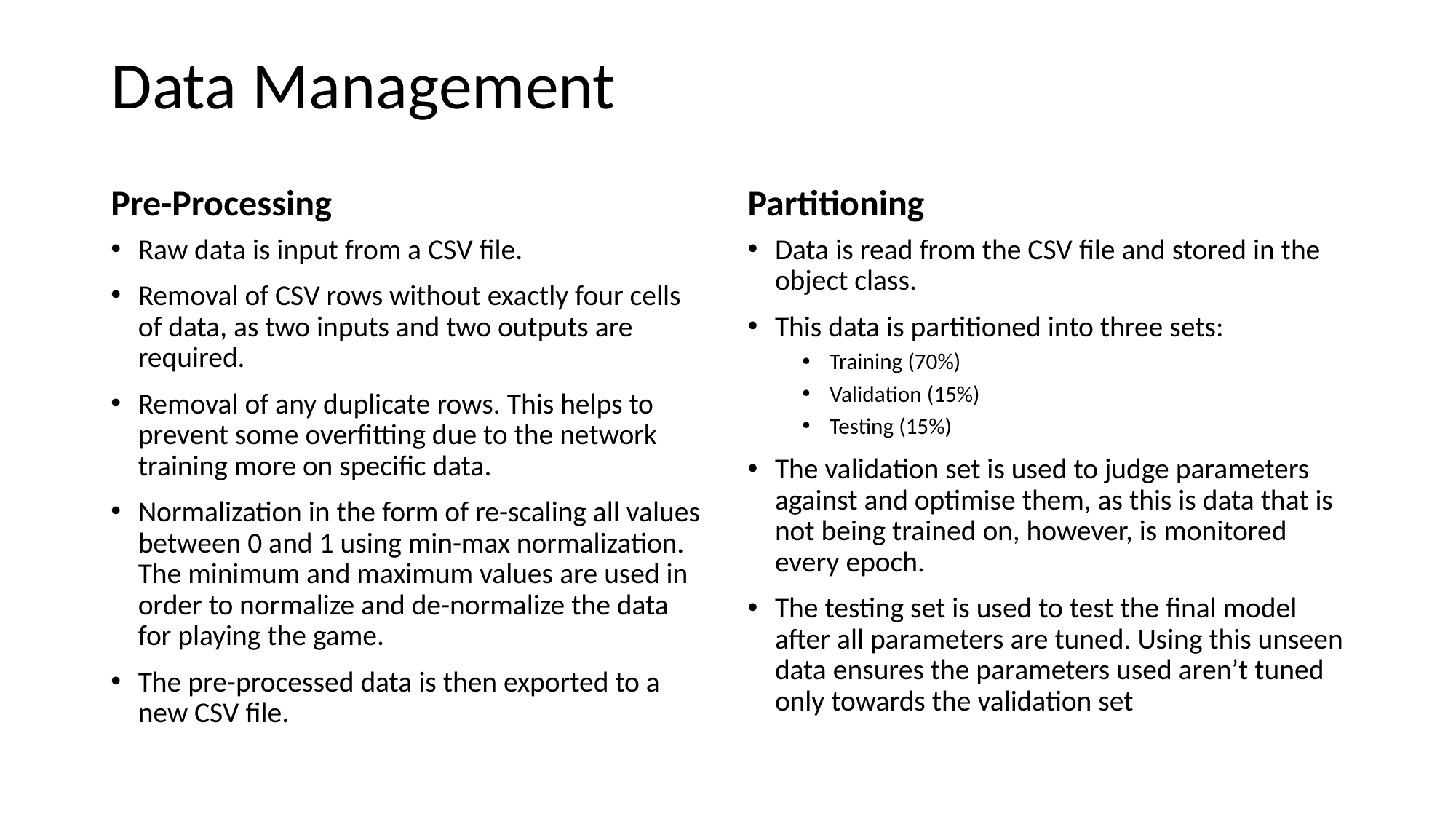

# Data Management
Pre-Processing
Partitioning
Raw data is input from a CSV file.
Removal of CSV rows without exactly four cells of data, as two inputs and two outputs are required.
Removal of any duplicate rows. This helps to prevent some overfitting due to the network training more on specific data.
Normalization in the form of re-scaling all values between 0 and 1 using min-max normalization. The minimum and maximum values are used in order to normalize and de-normalize the data for playing the game.
The pre-processed data is then exported to a new CSV file.
Data is read from the CSV file and stored in the object class.
This data is partitioned into three sets:
Training (70%)
Validation (15%)
Testing (15%)
The validation set is used to judge parameters against and optimise them, as this is data that is not being trained on, however, is monitored every epoch.
The testing set is used to test the final model after all parameters are tuned. Using this unseen data ensures the parameters used aren’t tuned only towards the validation set